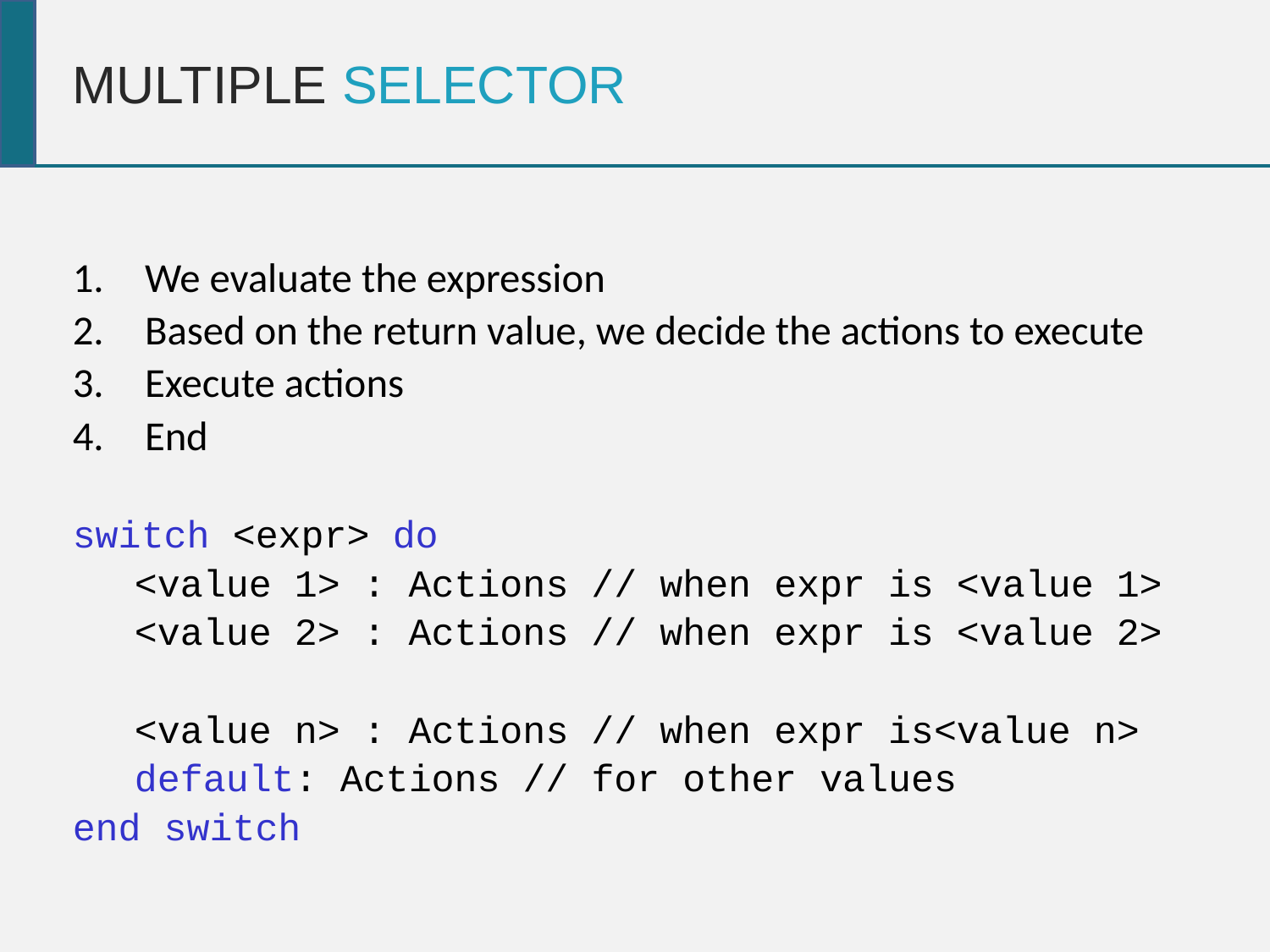

Multiple selector

We evaluate the expression
Based on the return value, we decide the actions to execute
Execute actions
End

switch <expr> do
<value 1> : Actions // when expr is <value 1>
<value 2> : Actions // when expr is <value 2>

<value n> : Actions // when expr is<value n>
default: Actions // for other values
end switch